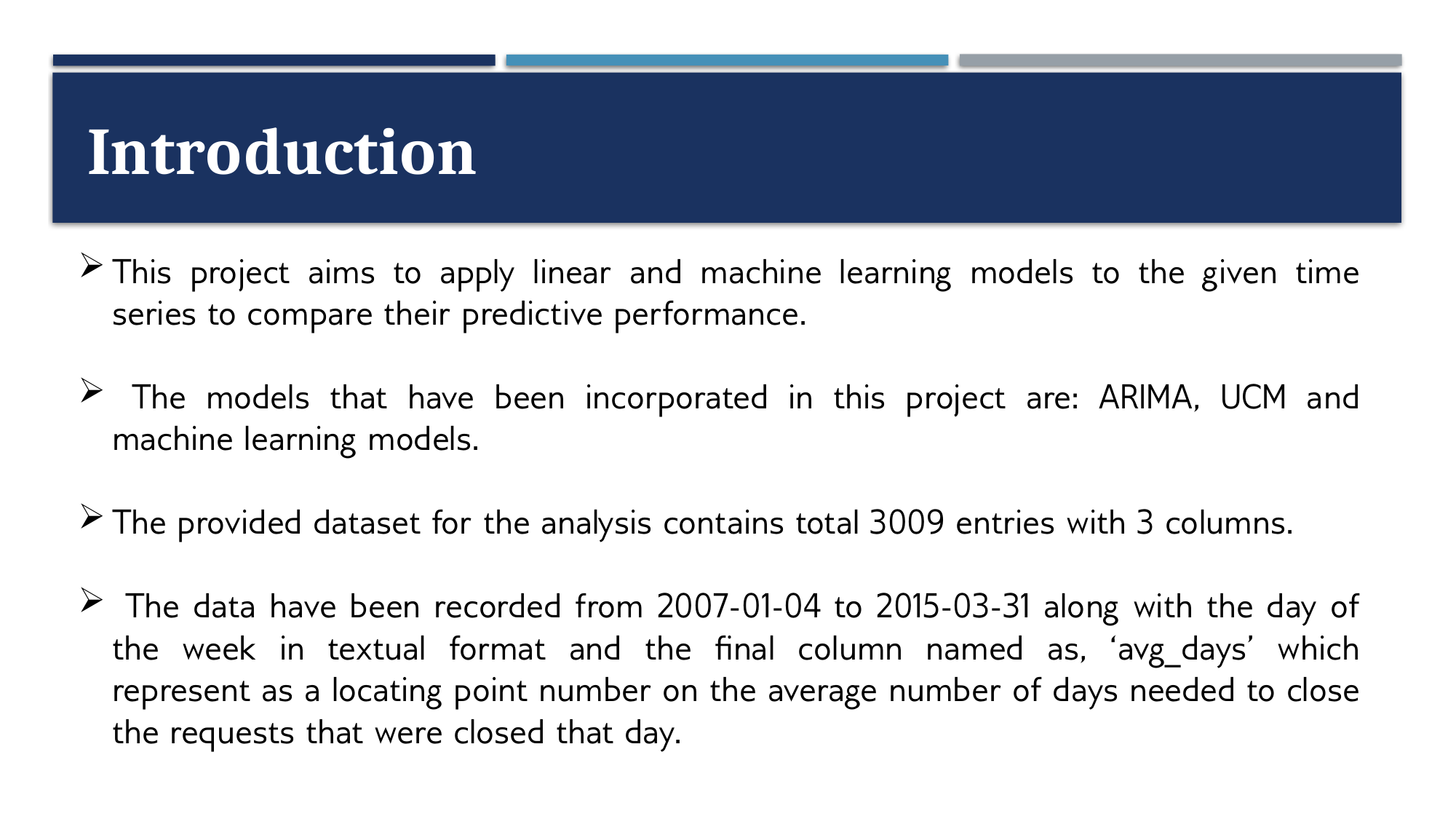

Introduction
This project aims to apply linear and machine learning models to the given time series to compare their predictive performance.

 The models that have been incorporated in this project are: ARIMA, UCM and machine learning models.

The provided dataset for the analysis contains total 3009 entries with 3 columns.

 The data have been recorded from 2007-01-04 to 2015-03-31 along with the day of the week in textual format and the final column named as, ‘avg_days’ which represent as a locating point number on the average number of days needed to close the requests that were closed that day.